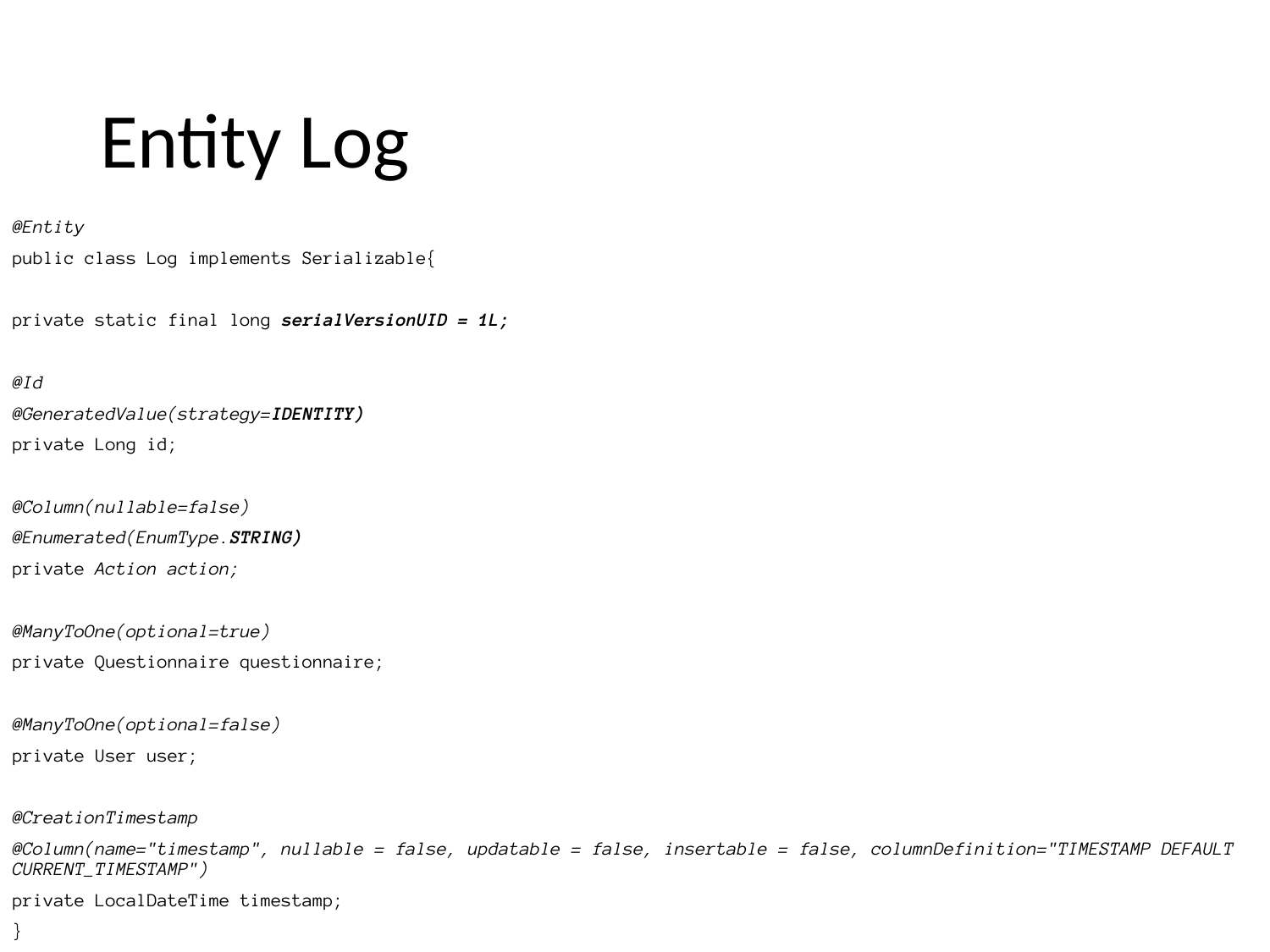

# Entity Log
@Entity
public class Log implements Serializable{

private static final long serialVersionUID = 1L;

@Id
@GeneratedValue(strategy=IDENTITY)
private Long id;

@Column(nullable=false)
@Enumerated(EnumType.STRING)
private Action action;

@ManyToOne(optional=true)
private Questionnaire questionnaire;

@ManyToOne(optional=false)
private User user;

@CreationTimestamp
@Column(name="timestamp", nullable = false, updatable = false, insertable = false, columnDefinition="TIMESTAMP DEFAULT CURRENT_TIMESTAMP")
private LocalDateTime timestamp;
}